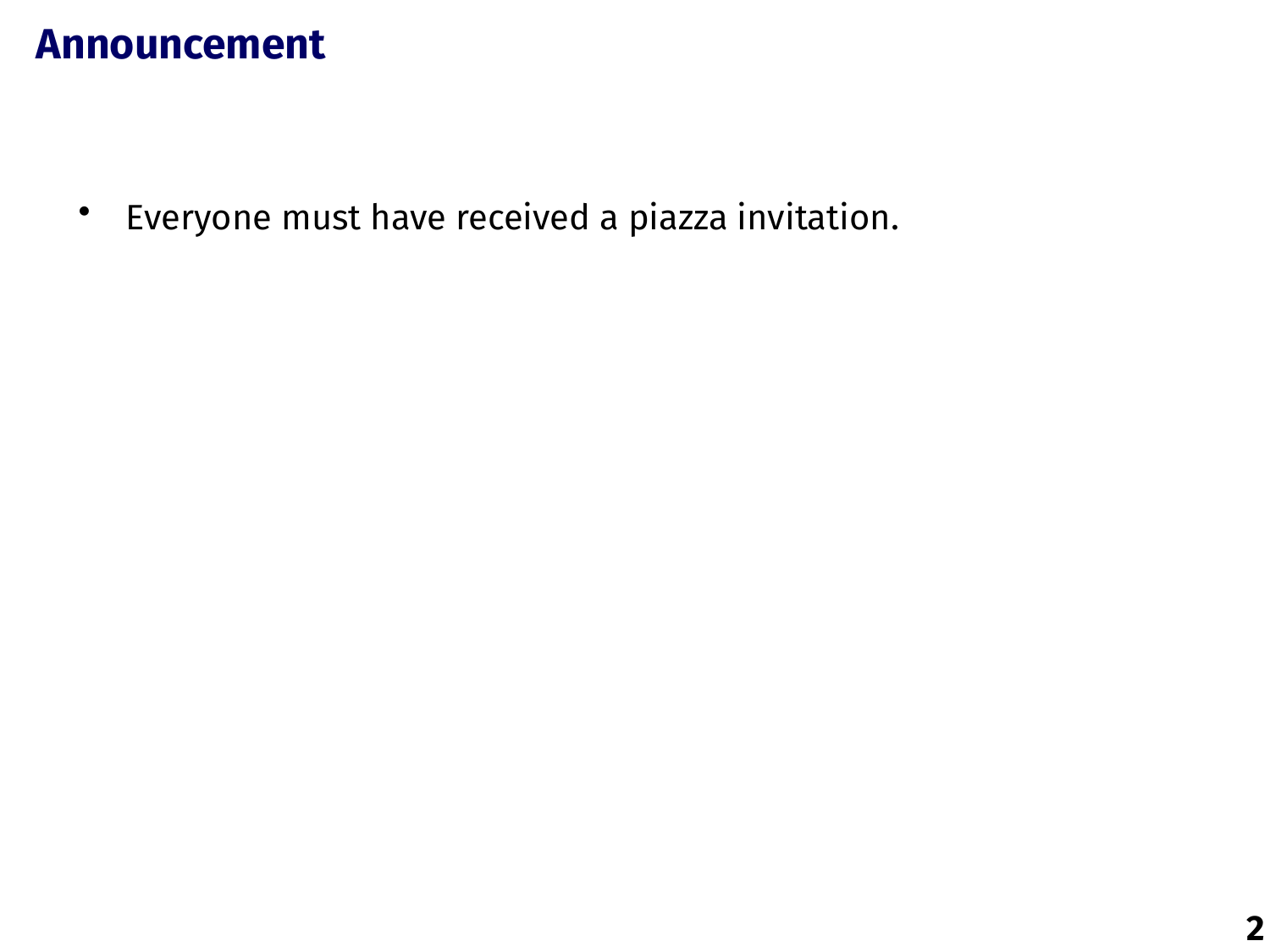

# Announcement

Everyone must have received a piazza invitation.

2